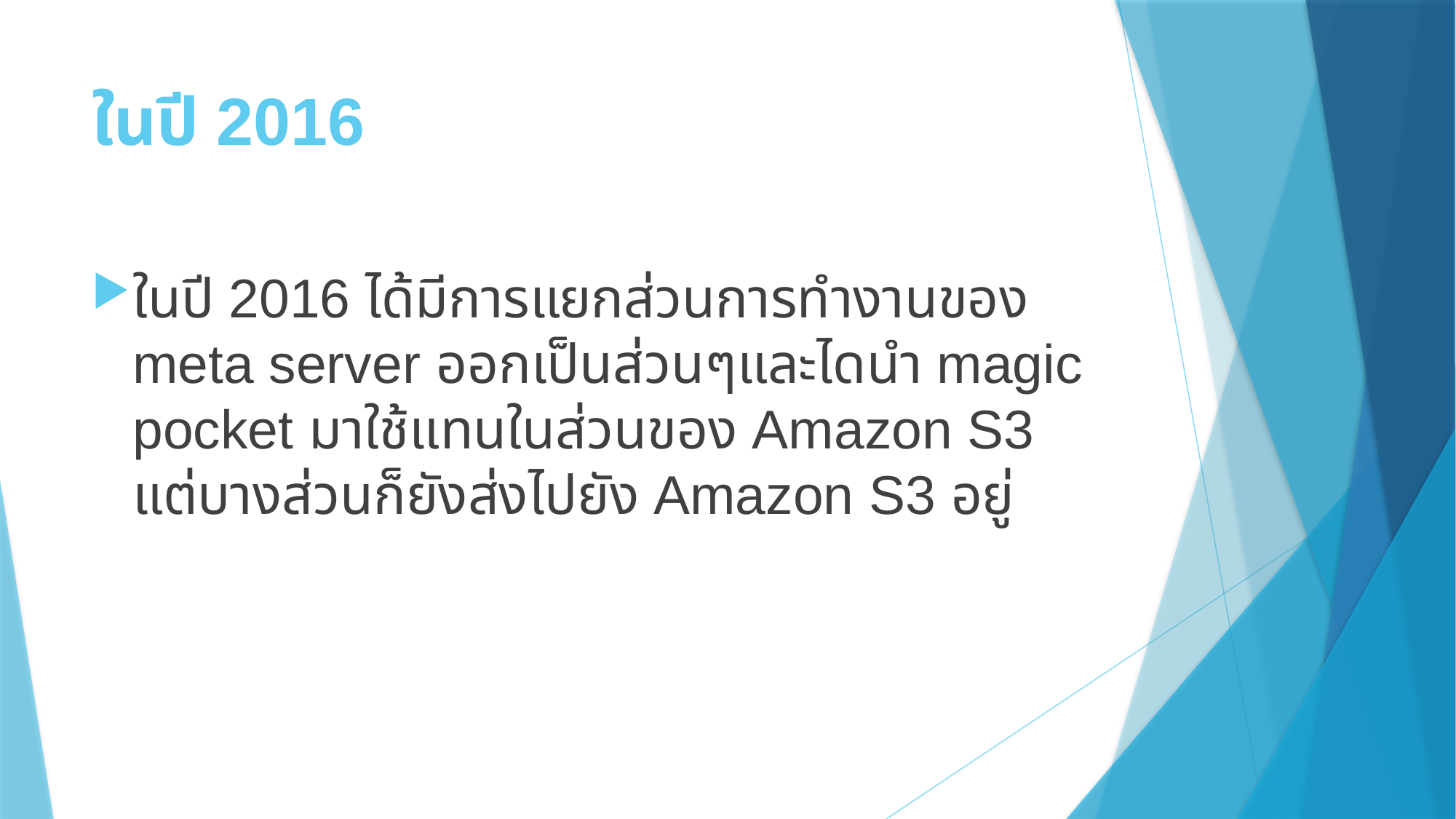

# ในปี 2016
ในปี 2016 ได้มีการแยกส่วนการทำงานของ meta server ออกเป็นส่วนๆและไดนำ magic pocket มาใช้แทนในส่วนของ Amazon S3 แต่บางส่วนก็ยังส่งไปยัง Amazon S3 อยู่